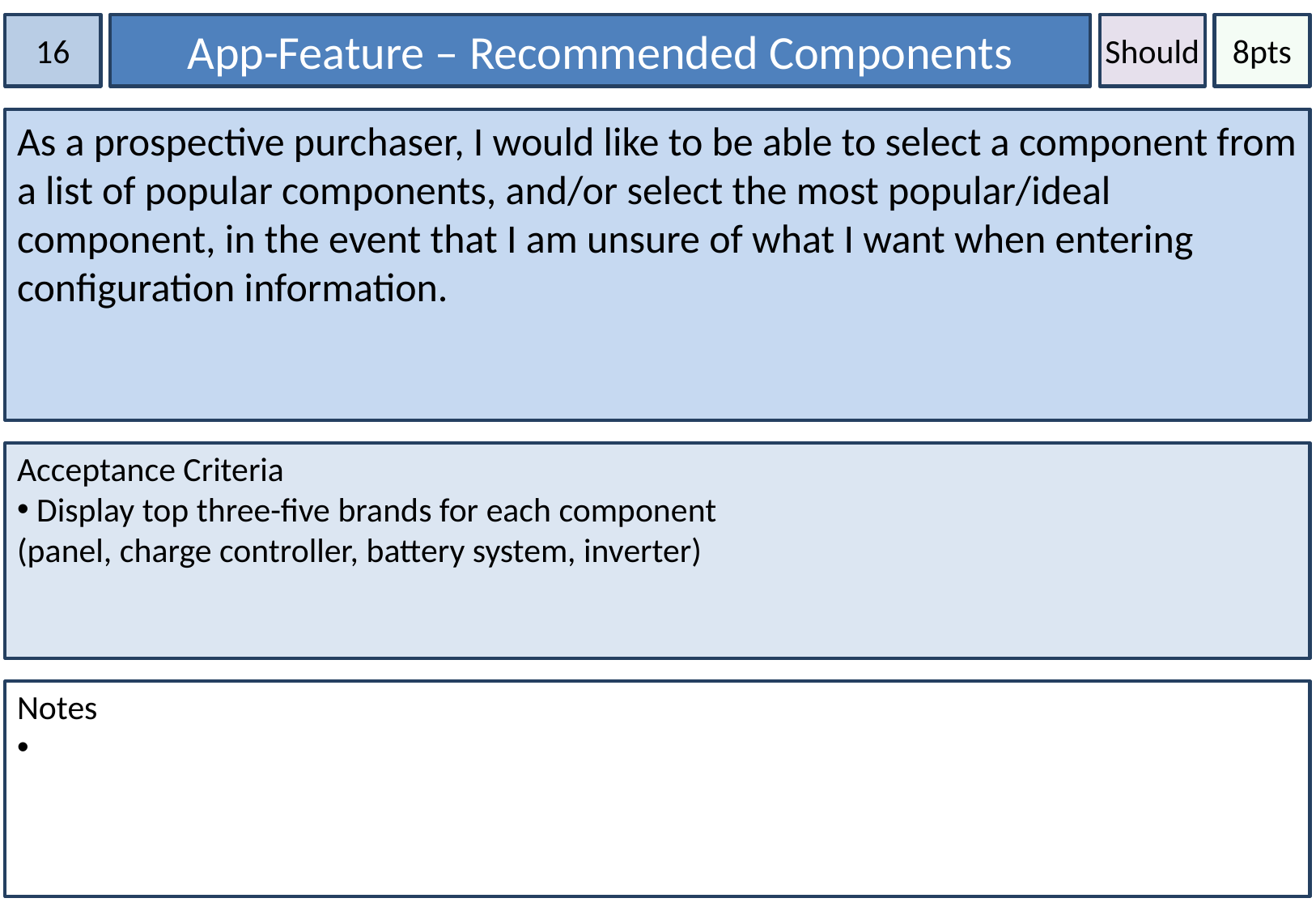

16
App-Feature – Recommended Components
Should
8pts
As a prospective purchaser, I would like to be able to select a component from a list of popular components, and/or select the most popular/ideal component, in the event that I am unsure of what I want when entering configuration information.
Acceptance Criteria
 Display top three-five brands for each component
(panel, charge controller, battery system, inverter)

Notes